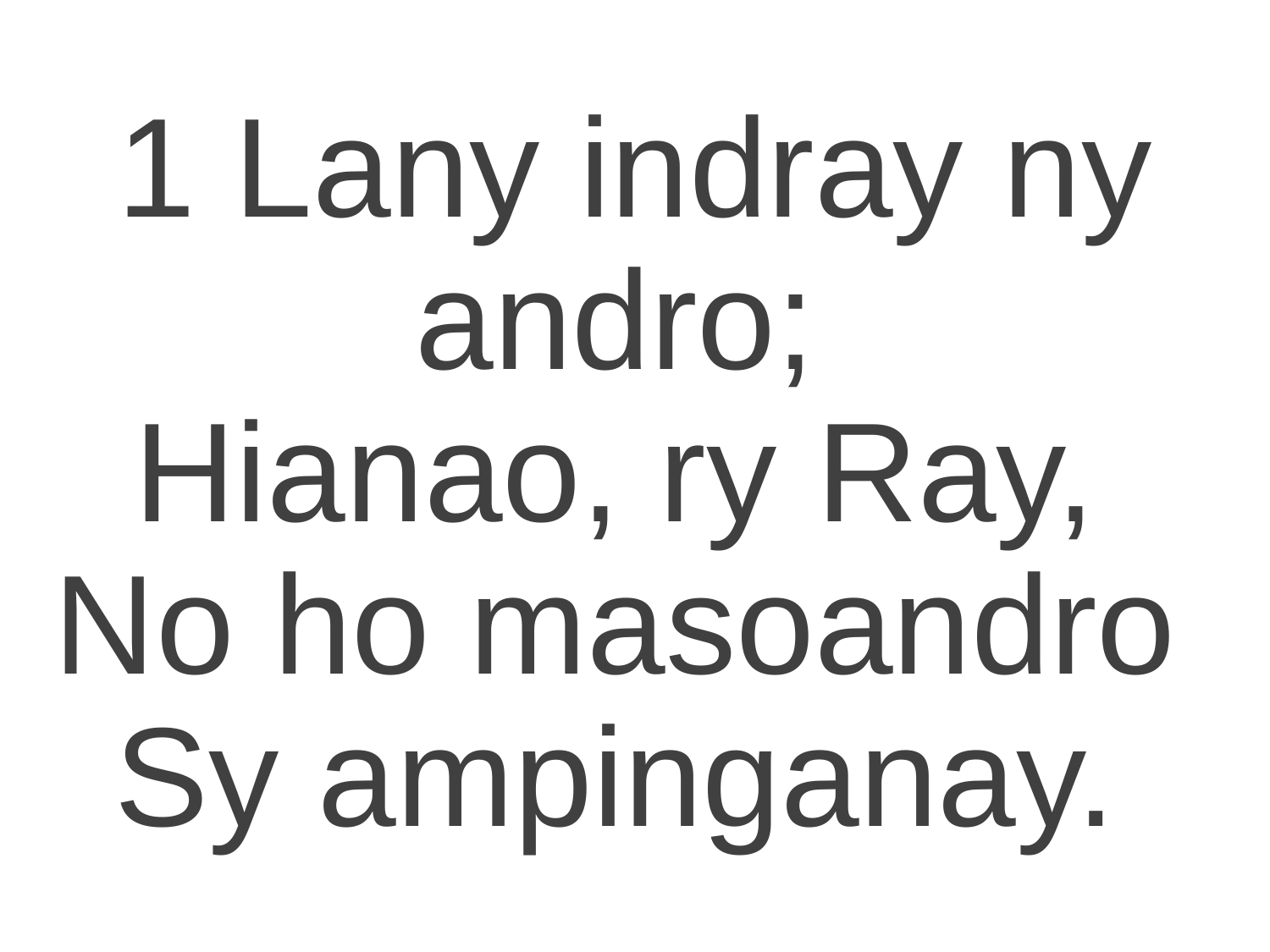

1 Lany indray ny andro;
Hianao, ry Ray,
No ho masoandro
Sy ampinganay.